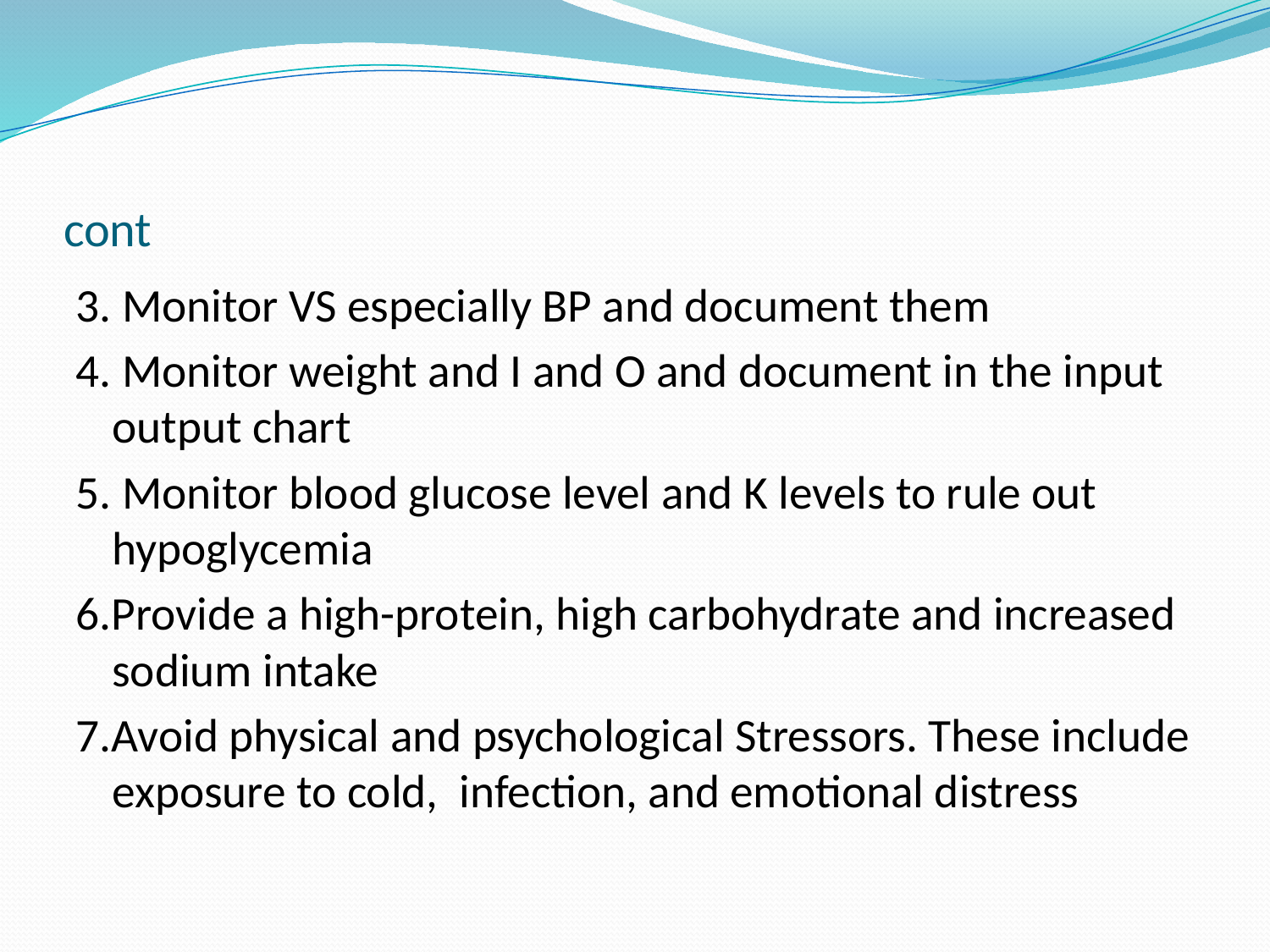

# cont
3. Monitor VS especially BP and document them
4. Monitor weight and I and O and document in the input output chart
5. Monitor blood glucose level and K levels to rule out hypoglycemia
6.Provide a high-protein, high carbohydrate and increased sodium intake
7.Avoid physical and psychological Stressors. These include exposure to cold,  infection, and emotional distress